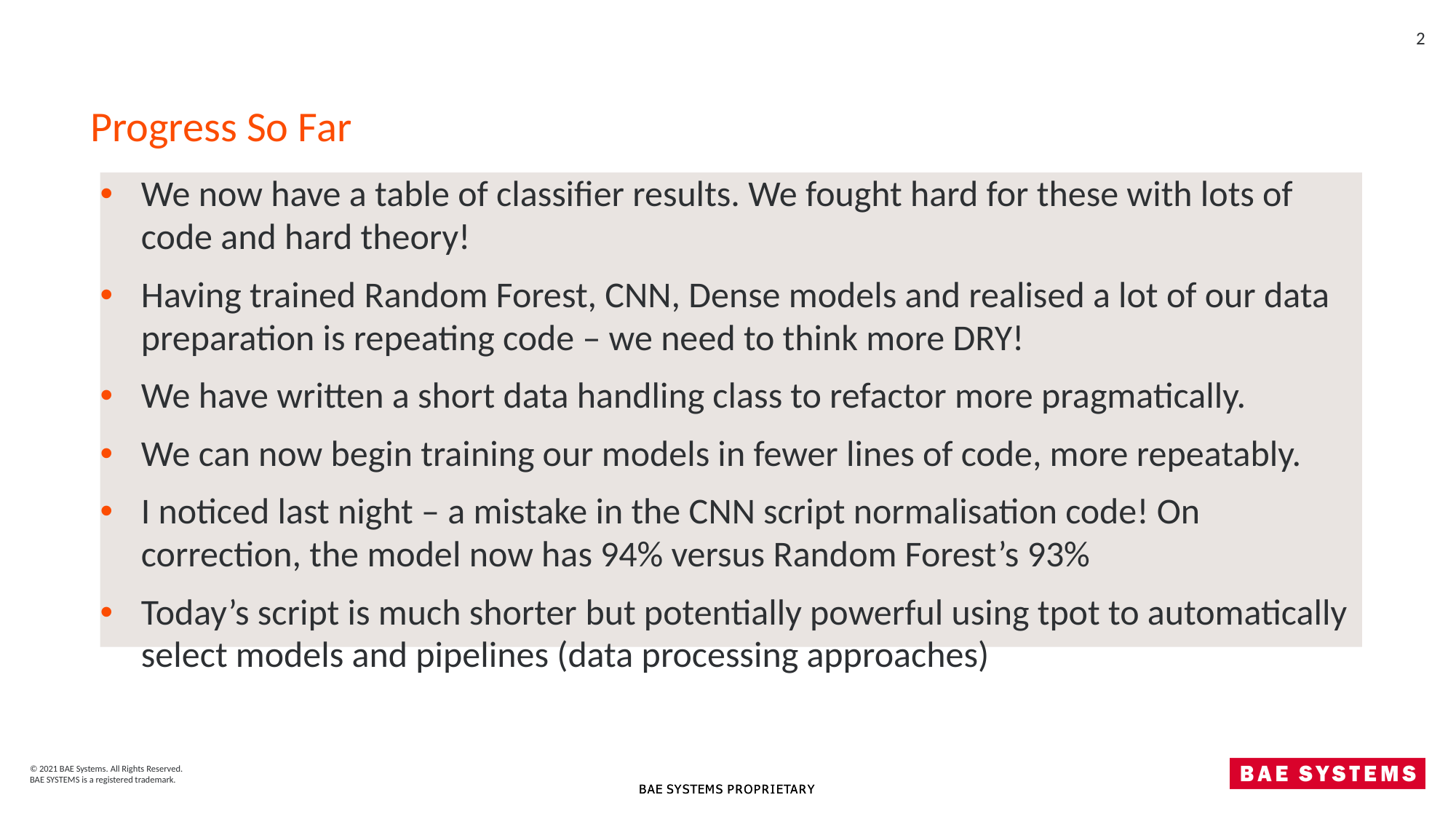

2
# Progress So Far

We now have a table of classifier results. We fought hard for these with lots of code and hard theory!
Having trained Random Forest, CNN, Dense models and realised a lot of our data preparation is repeating code – we need to think more DRY!
We have written a short data handling class to refactor more pragmatically.
We can now begin training our models in fewer lines of code, more repeatably.
I noticed last night – a mistake in the CNN script normalisation code! On correction, the model now has 94% versus Random Forest’s 93%
Today’s script is much shorter but potentially powerful using tpot to automatically select models and pipelines (data processing approaches)